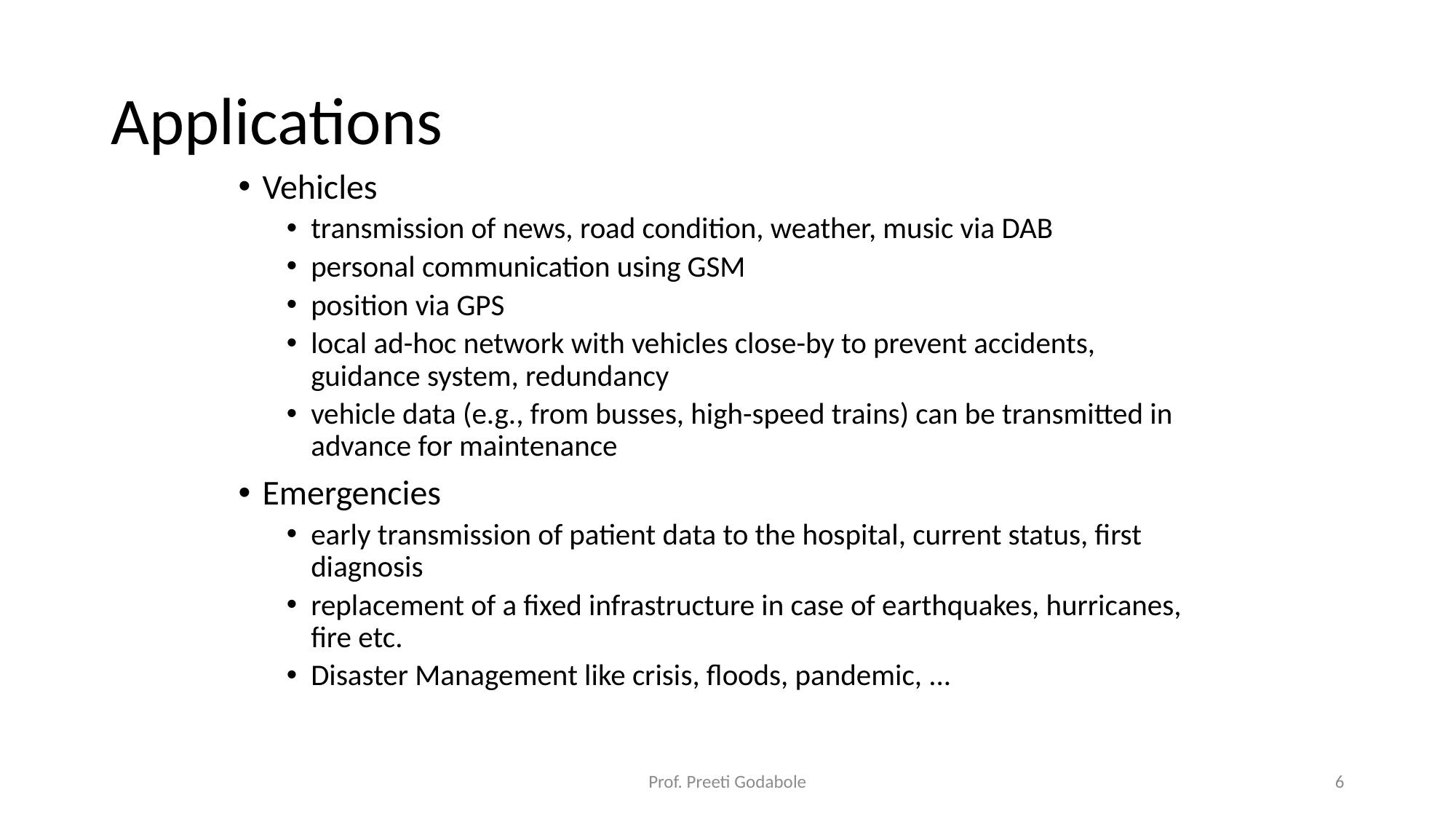

# Applications
Vehicles
transmission of news, road condition, weather, music via DAB
personal communication using GSM
position via GPS
local ad-hoc network with vehicles close-by to prevent accidents, guidance system, redundancy
vehicle data (e.g., from busses, high-speed trains) can be transmitted in advance for maintenance
Emergencies
early transmission of patient data to the hospital, current status, first diagnosis
replacement of a fixed infrastructure in case of earthquakes, hurricanes, fire etc.
Disaster Management like crisis, floods, pandemic, ...
Prof. Preeti Godabole
6